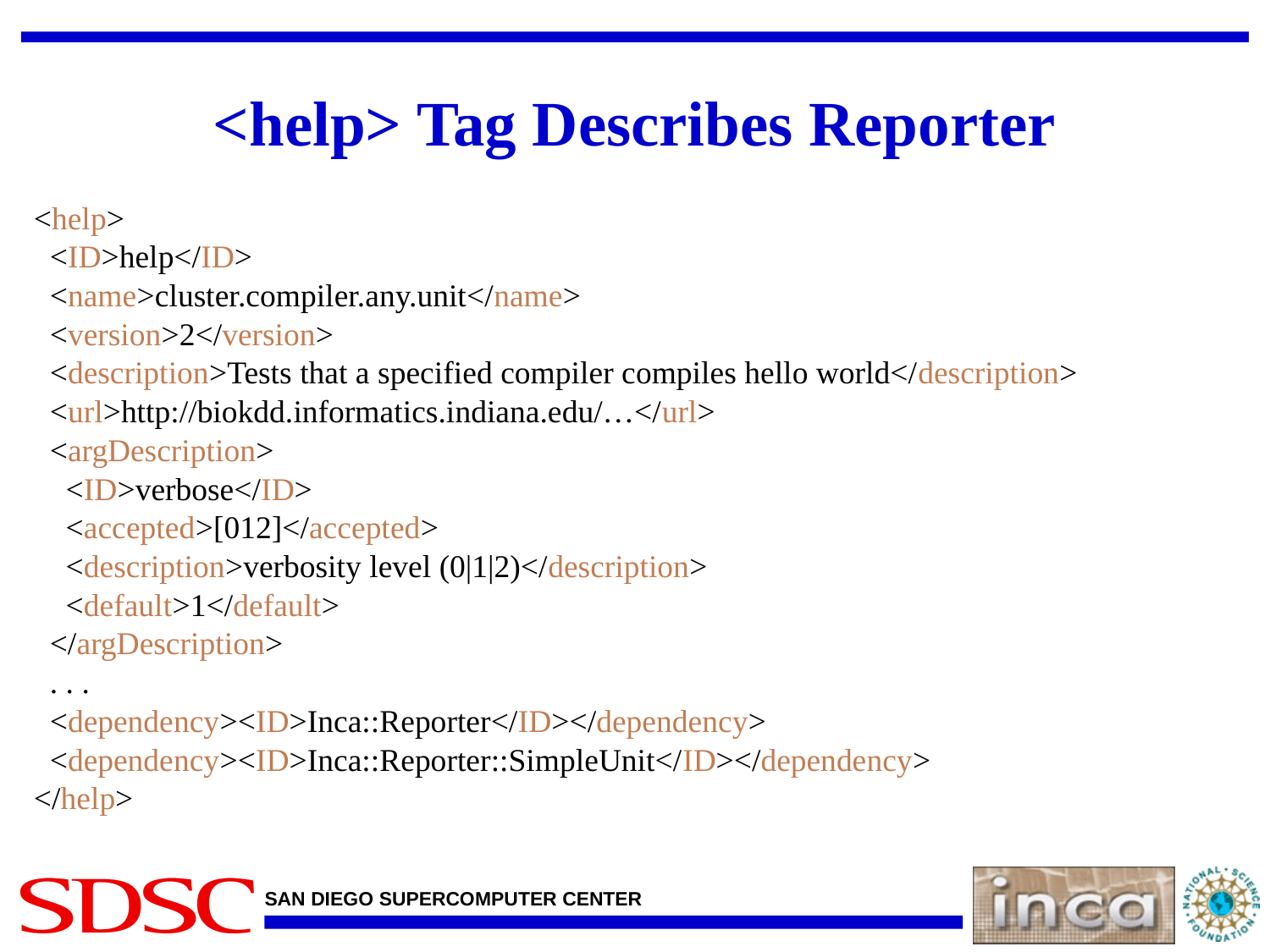

# <help> Tag Describes Reporter
<help>
  <ID>help</ID>
  <name>cluster.compiler.any.unit</name>
  <version>2</version>
  <description>Tests that a specified compiler compiles hello world</description>
  <url>http://biokdd.informatics.indiana.edu/…</url>
  <argDescription>
    <ID>verbose</ID>
    <accepted>[012]</accepted>
    <description>verbosity level (0|1|2)</description>
    <default>1</default>
  </argDescription>
  . . .
  <dependency><ID>Inca::Reporter</ID></dependency>
  <dependency><ID>Inca::Reporter::SimpleUnit</ID></dependency>
</help>